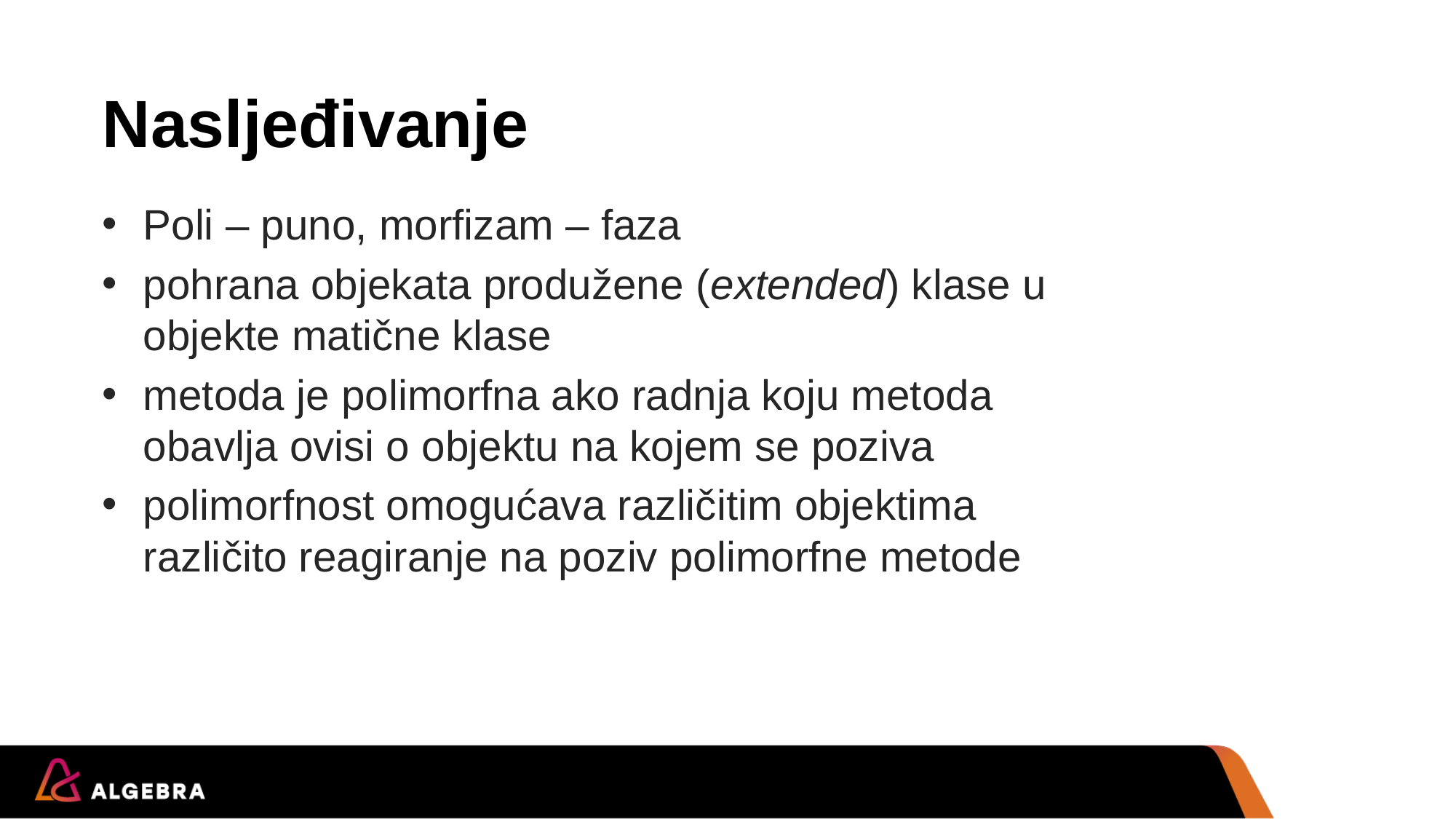

# Nasljeđivanje
Poli – puno, morfizam – faza
pohrana objekata produžene (extended) klase u objekte matične klase
metoda je polimorfna ako radnja koju metoda obavlja ovisi o objektu na kojem se poziva
polimorfnost omogućava različitim objektima različito reagiranje na poziv polimorfne metode